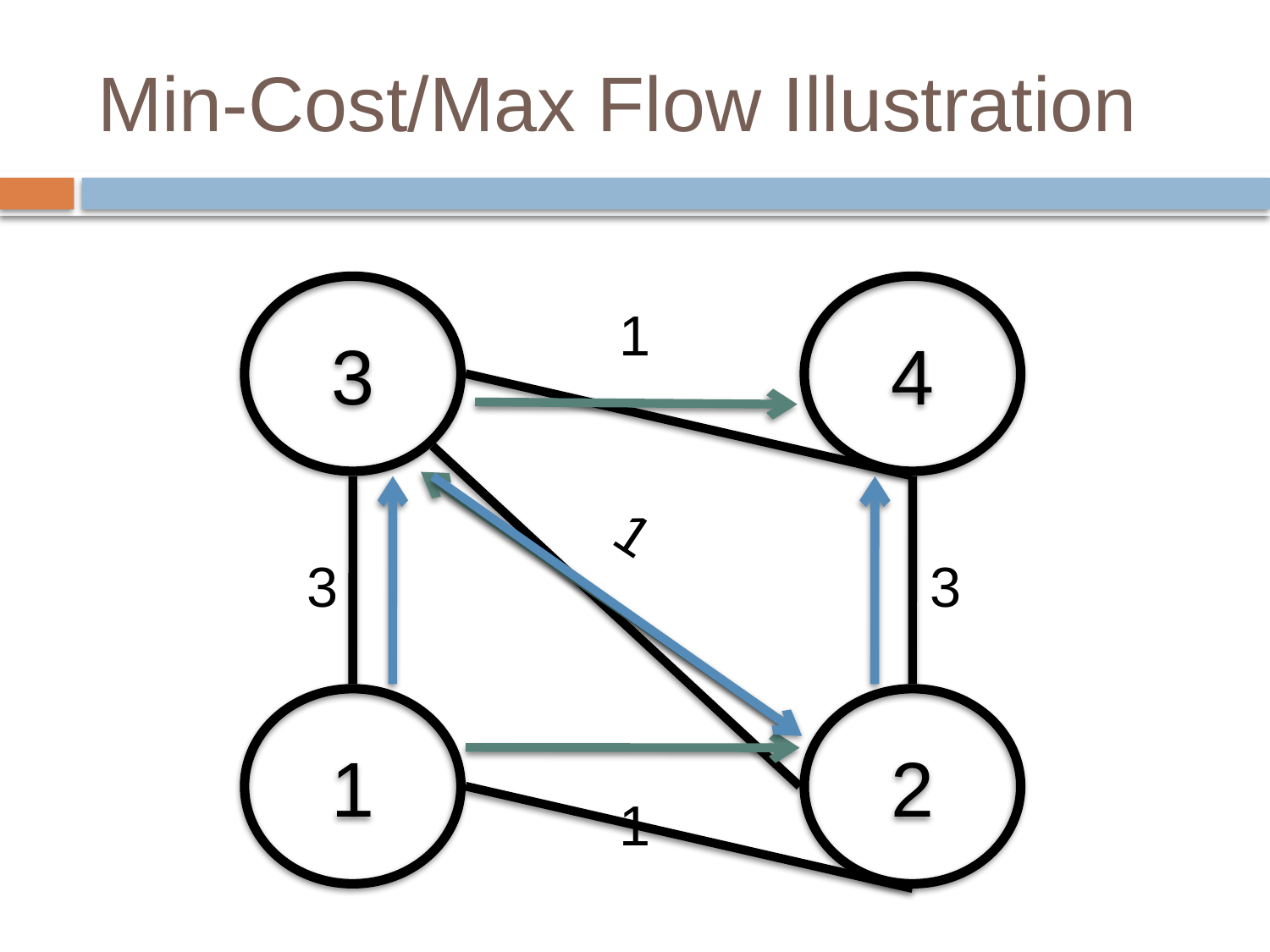

# Min-Cost/Max Flow Illustration
3
4
1
1
3
3
1
2
1